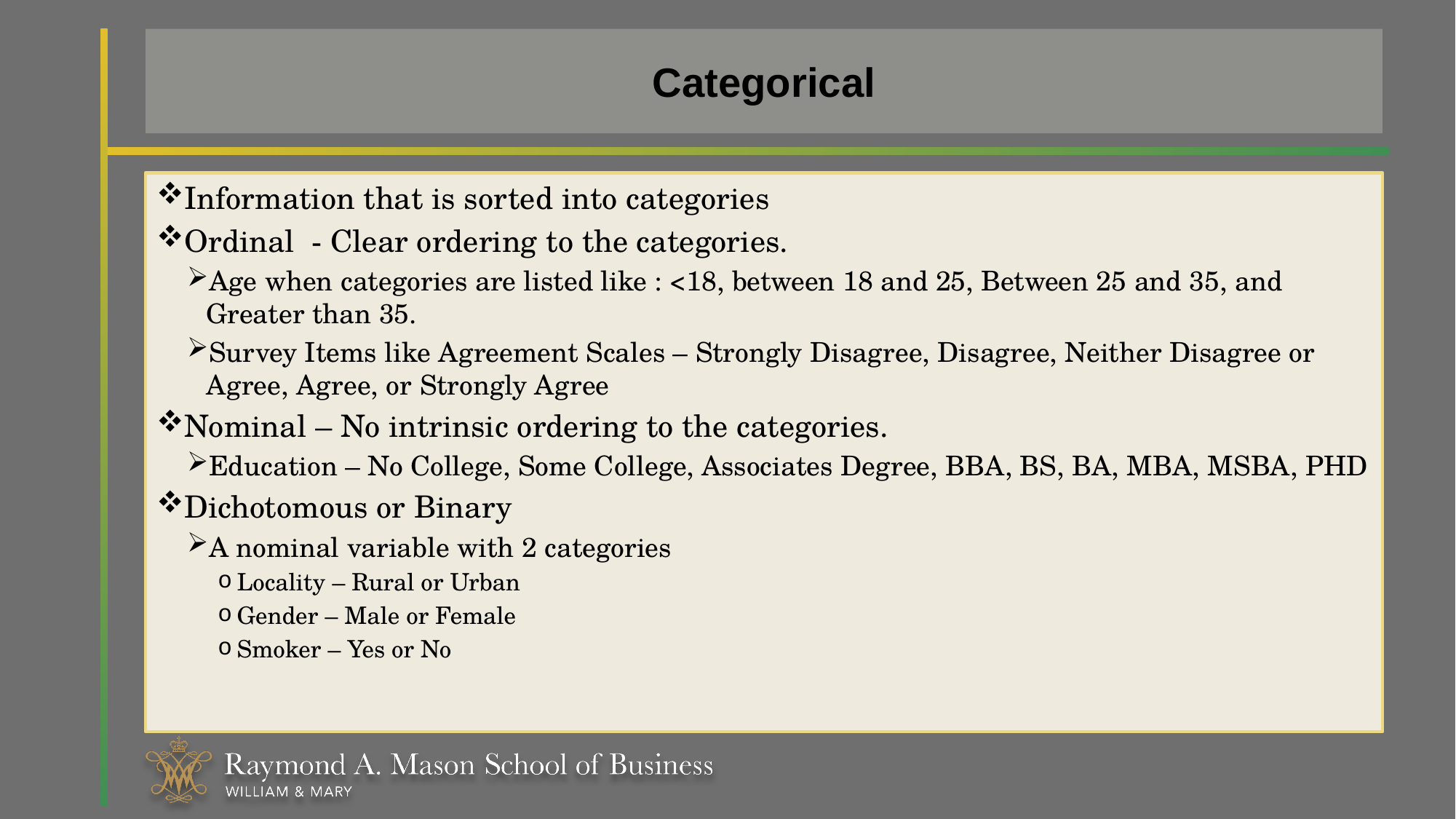

# Categorical
Information that is sorted into categories
Ordinal  - Clear ordering to the categories.
Age when categories are listed like : <18, between 18 and 25, Between 25 and 35, and Greater than 35.
Survey Items like Agreement Scales – Strongly Disagree, Disagree, Neither Disagree or Agree, Agree, or Strongly Agree
Nominal – No intrinsic ordering to the categories.
Education – No College, Some College, Associates Degree, BBA, BS, BA, MBA, MSBA, PHD
Dichotomous or Binary
A nominal variable with 2 categories
Locality – Rural or Urban
Gender – Male or Female
Smoker – Yes or No